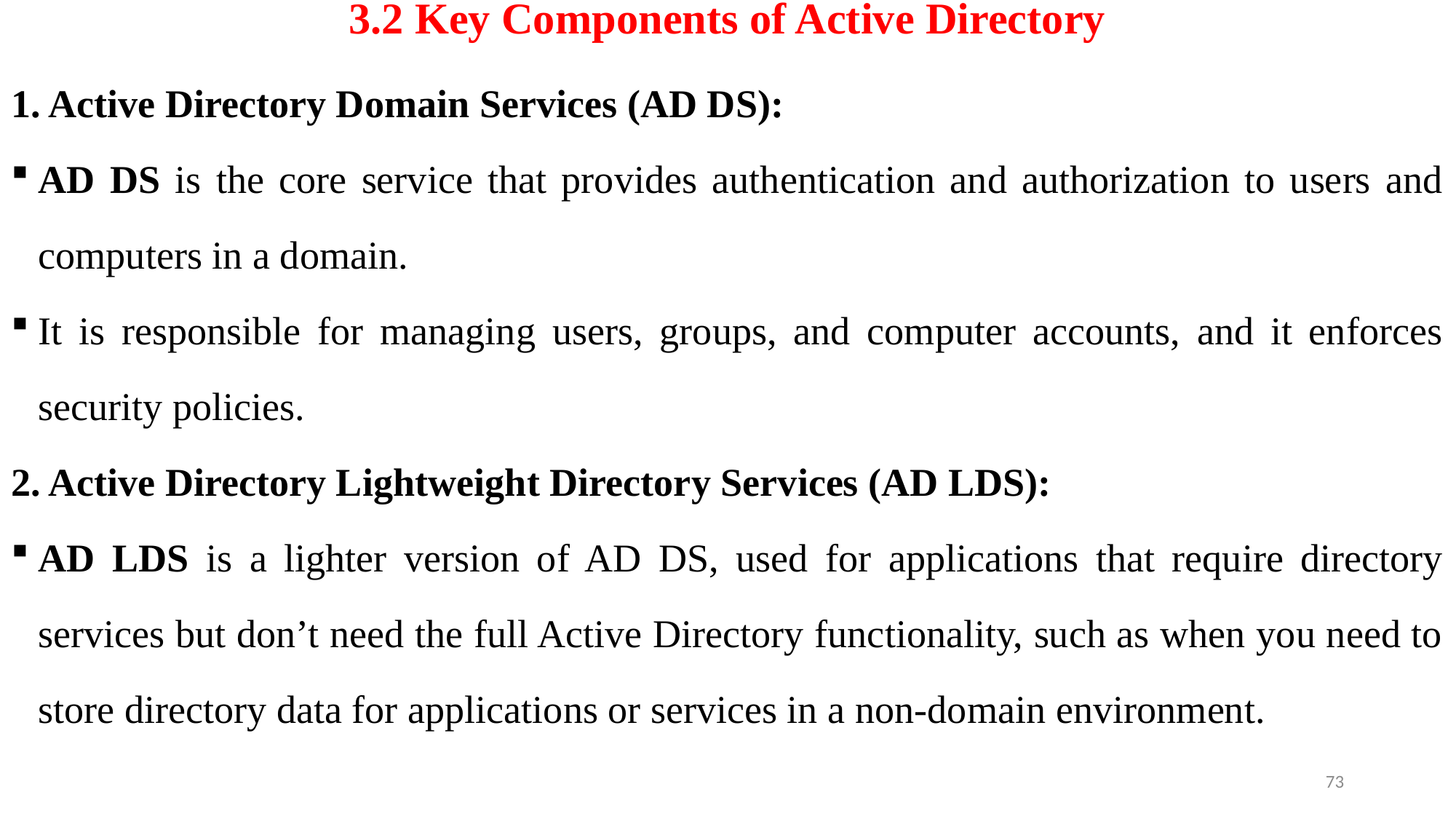

# 3.2 Key Components of Active Directory
1. Active Directory Domain Services (AD DS):
AD DS is the core service that provides authentication and authorization to users and computers in a domain.
It is responsible for managing users, groups, and computer accounts, and it enforces security policies.
2. Active Directory Lightweight Directory Services (AD LDS):
AD LDS is a lighter version of AD DS, used for applications that require directory services but don’t need the full Active Directory functionality, such as when you need to store directory data for applications or services in a non-domain environment.

73